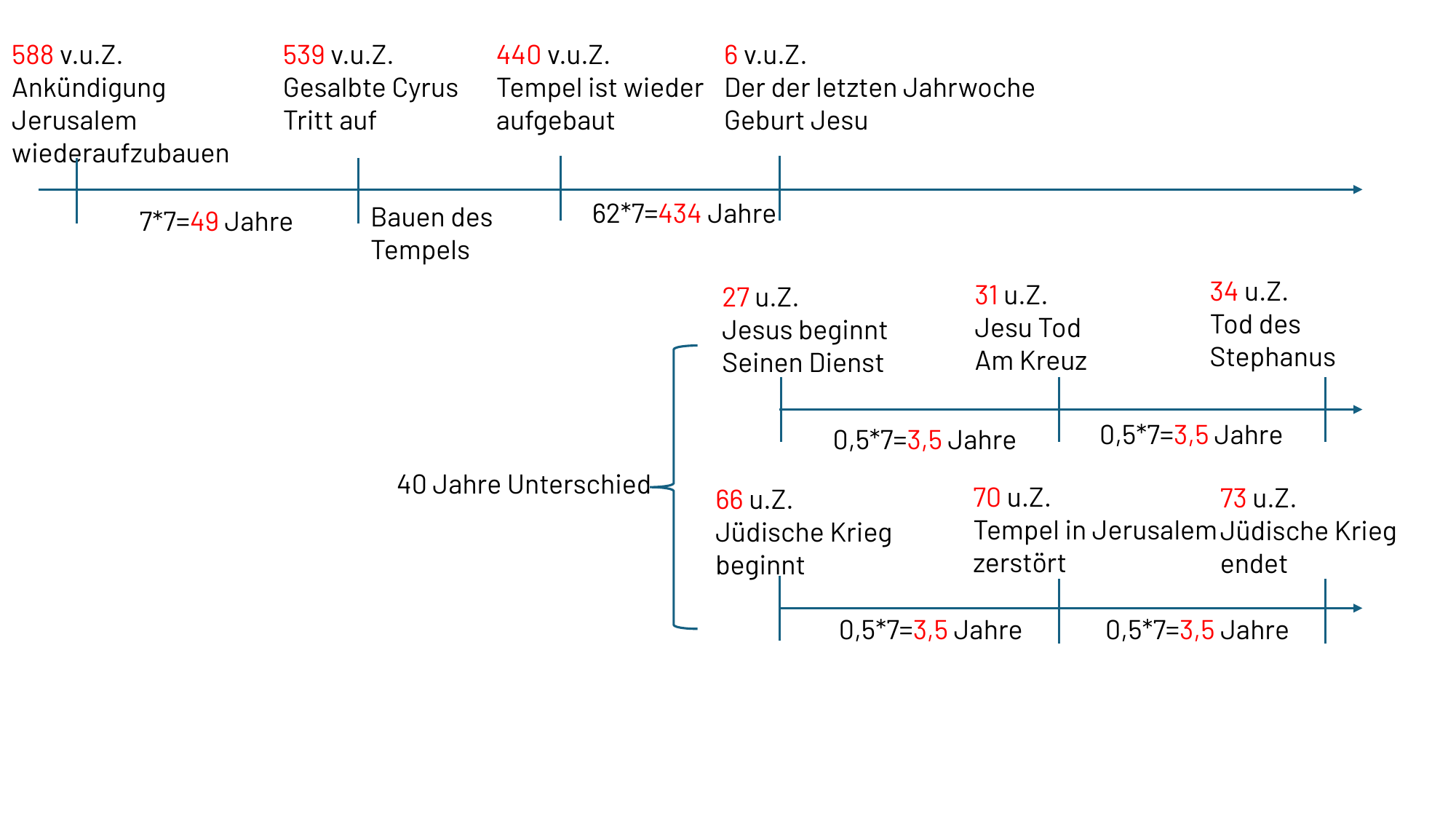

588 v.u.Z.
Ankündigung
Jerusalem
wiederaufzubauen
539 v.u.Z.
Gesalbte Cyrus
Tritt auf
440 v.u.Z.
Tempel ist wieder
aufgebaut
6 v.u.Z.
Der der letzten Jahrwoche
Geburt Jesu
62*7=434 Jahre
Bauen des
Tempels
7*7=49 Jahre
34 u.Z.
Tod des
Stephanus
31 u.Z.
Jesu Tod
Am Kreuz
27 u.Z.
Jesus beginnt
Seinen Dienst

0,5*7=3,5 Jahre
0,5*7=3,5 Jahre
40 Jahre Unterschied
70 u.Z.
Tempel in Jerusalem
zerstört
73 u.Z.
Jüdische Krieg
endet
66 u.Z.
Jüdische Krieg
beginnt
0,5*7=3,5 Jahre
0,5*7=3,5 Jahre